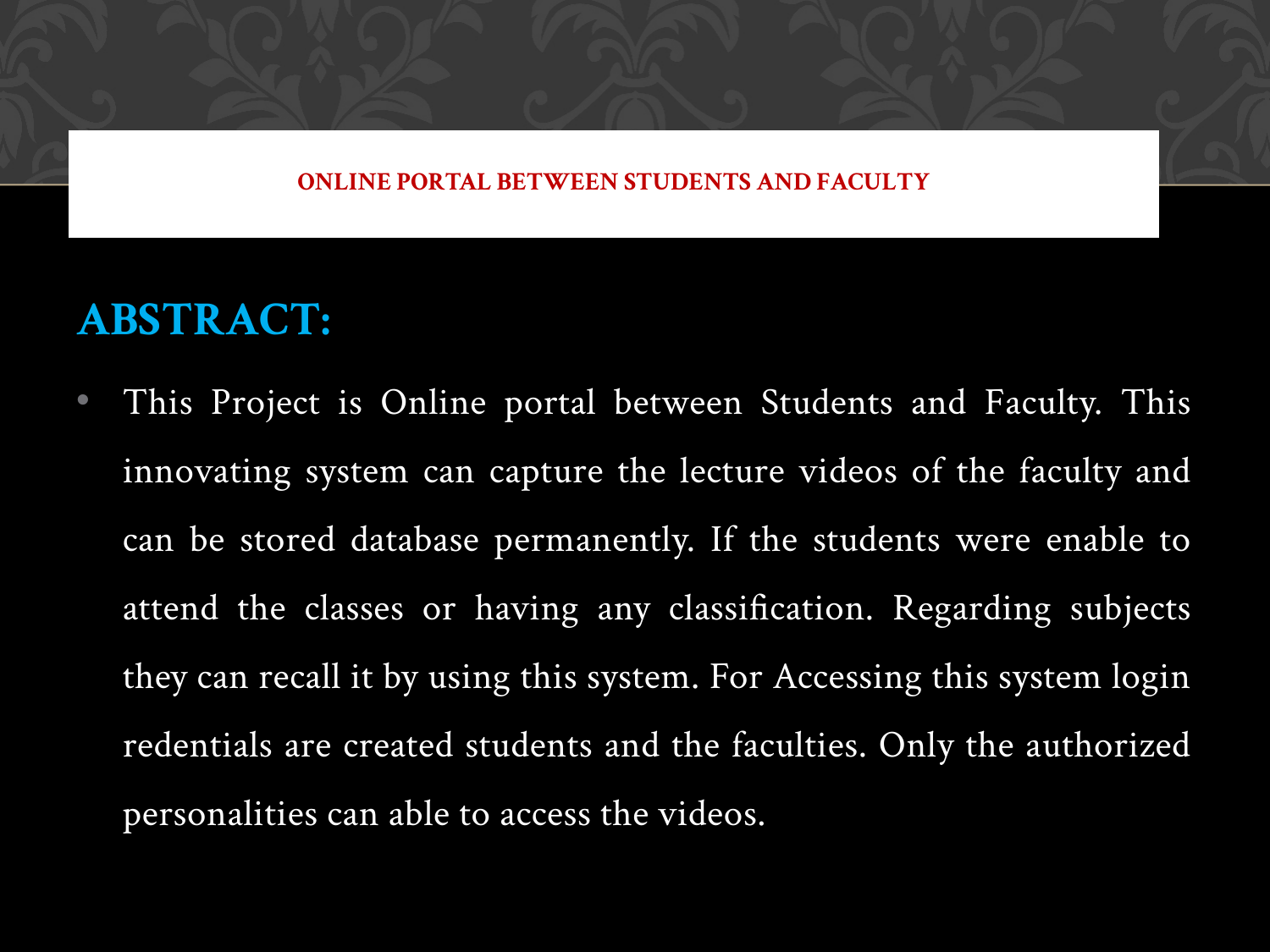

# ONLINE PORTAL BETWEEN STUDENTS AND FACULTY
ABSTRACT:
This Project is Online portal between Students and Faculty. This innovating system can capture the lecture videos of the faculty and can be stored database permanently. If the students were enable to attend the classes or having any classification. Regarding subjects they can recall it by using this system. For Accessing this system login redentials are created students and the faculties. Only the authorized personalities can able to access the videos.